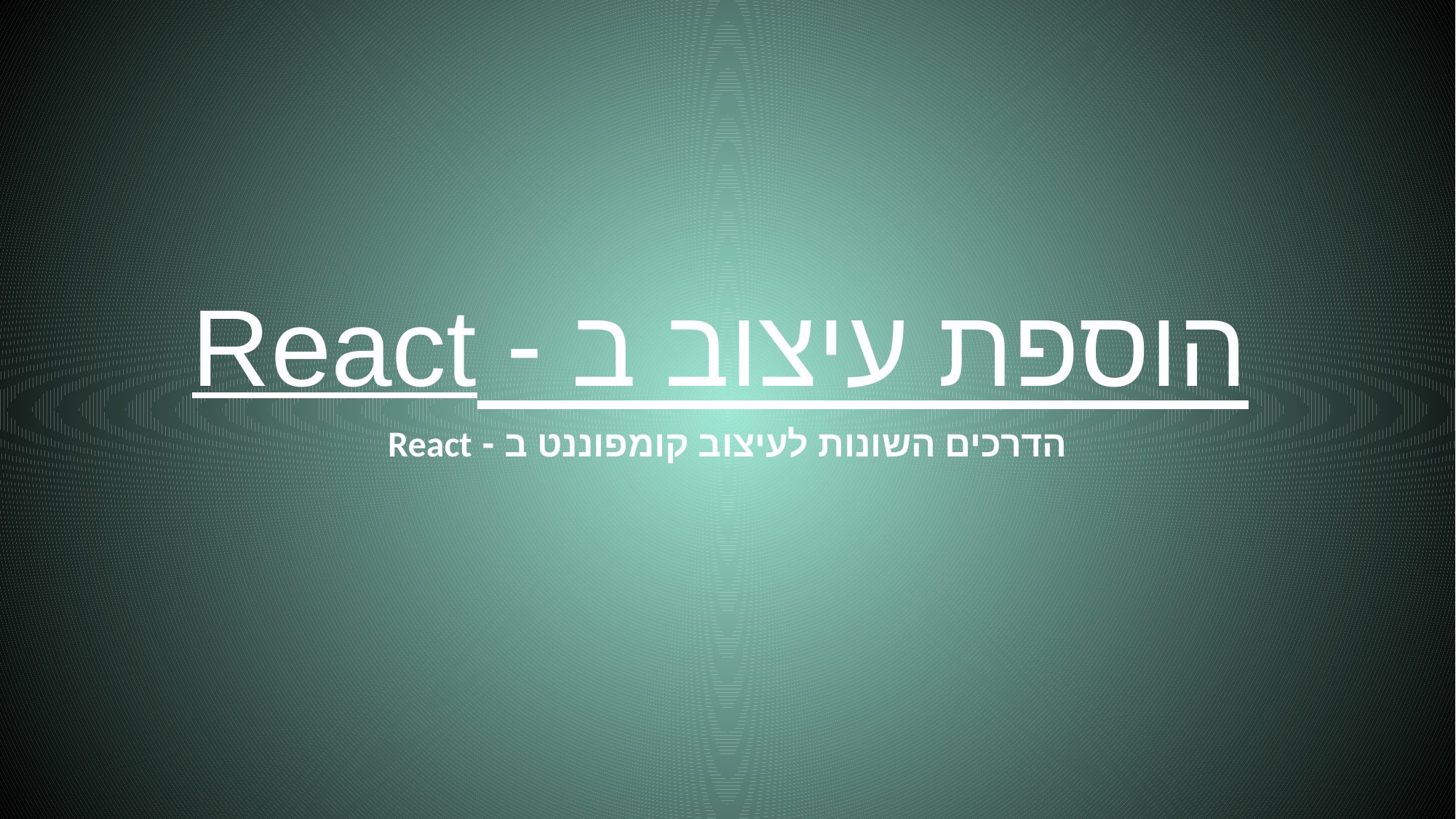

הוספת עיצוב ב - React
הדרכים השונות לעיצוב קומפוננט ב - React